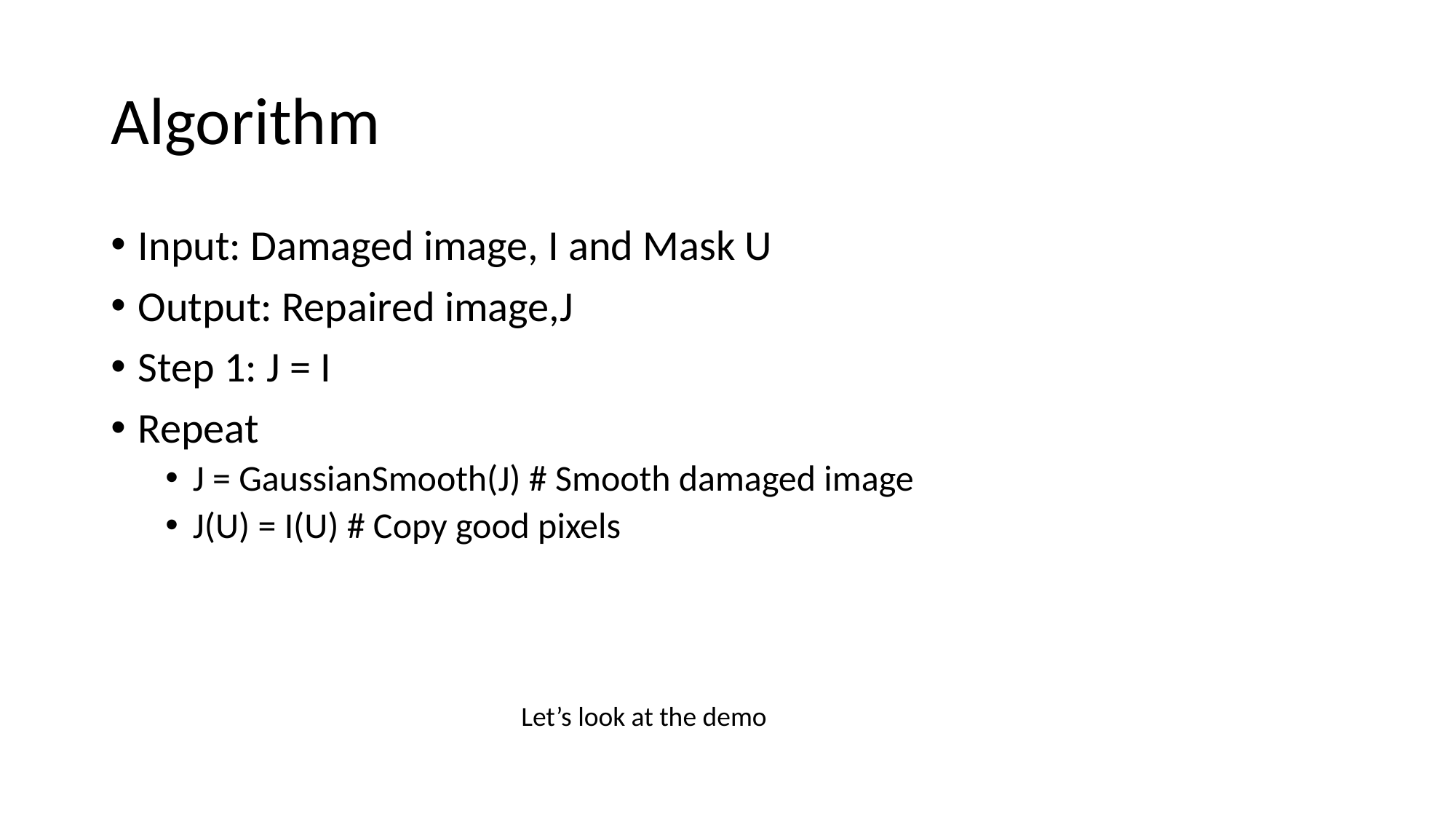

# Algorithm
Input: Damaged image, I and Mask U
Output: Repaired image,J
Step 1: J = I
Repeat
J = GaussianSmooth(J) # Smooth damaged image
J(U) = I(U) # Copy good pixels
Let’s look at the demo